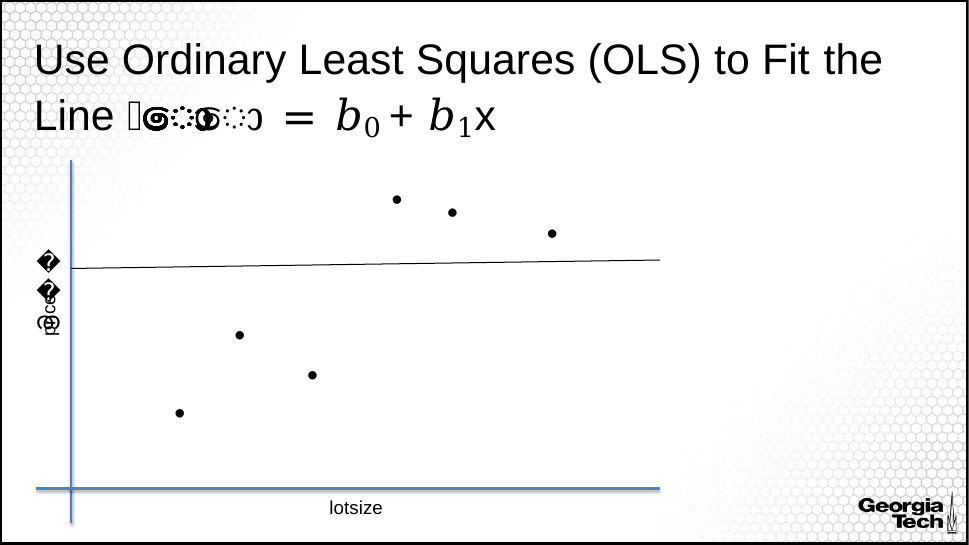

# Use Ordinary Least Squares (OLS) to Fit the
Line 𝑦ො =	𝑏0 + 𝑏1x

•
•
•

𝑦ത

price
•
•
•

lotsize